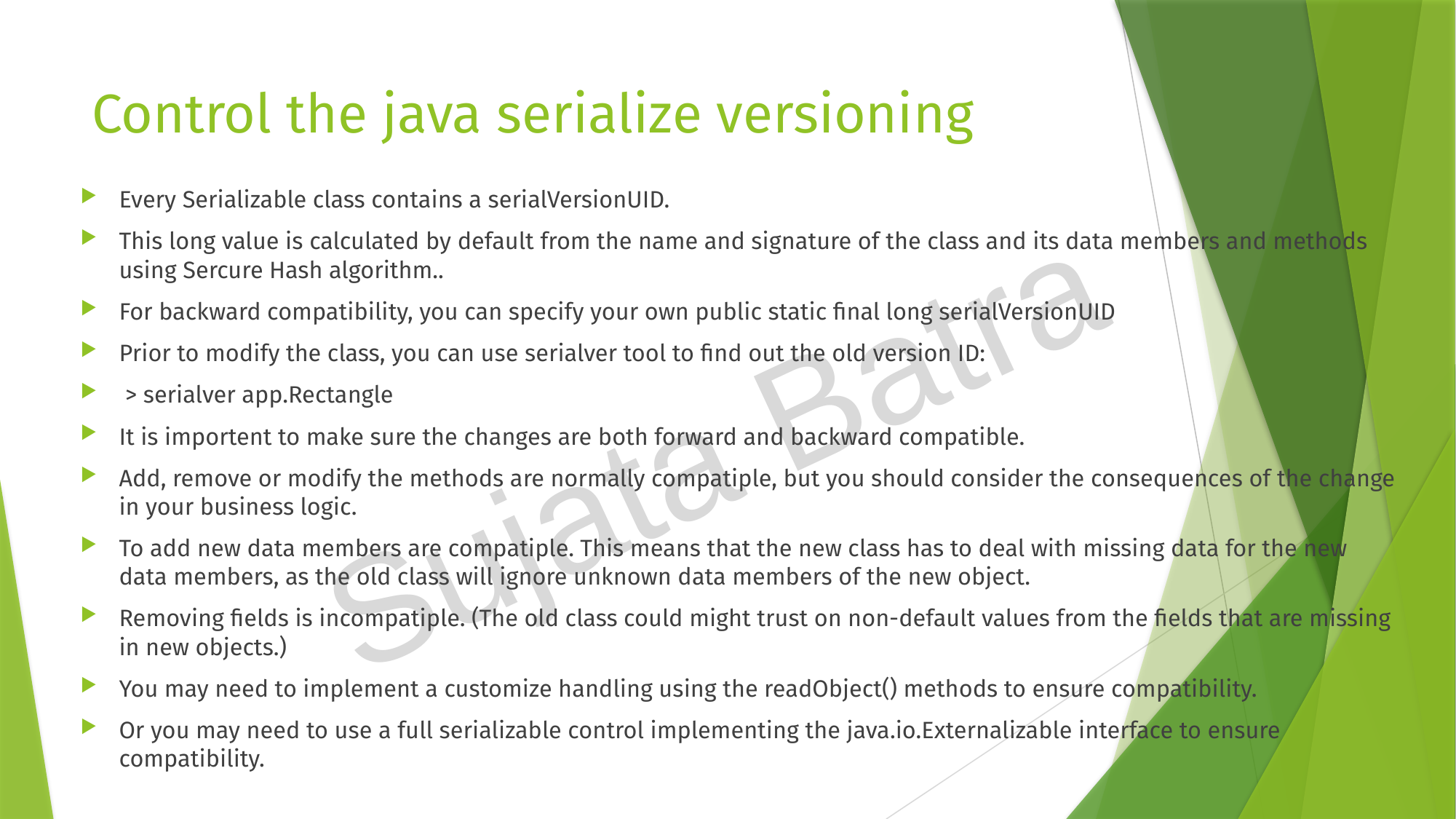

# Control the java serialize versioning
Every Serializable class contains a serialVersionUID.
This long value is calculated by default from the name and signature of the class and its data members and methods using Sercure Hash algorithm..
For backward compatibility, you can specify your own public static final long serialVersionUID
Prior to modify the class, you can use serialver tool to find out the old version ID:
 > serialver app.Rectangle
It is importent to make sure the changes are both forward and backward compatible.
Add, remove or modify the methods are normally compatiple, but you should consider the consequences of the change in your business logic.
To add new data members are compatiple. This means that the new class has to deal with missing data for the new data members, as the old class will ignore unknown data members of the new object.
Removing fields is incompatiple. (The old class could might trust on non-default values from the fields that are missing in new objects.)
You may need to implement a customize handling using the readObject() methods to ensure compatibility.
Or you may need to use a full serializable control implementing the java.io.Externalizable interface to ensure compatibility.
Sujata Batra